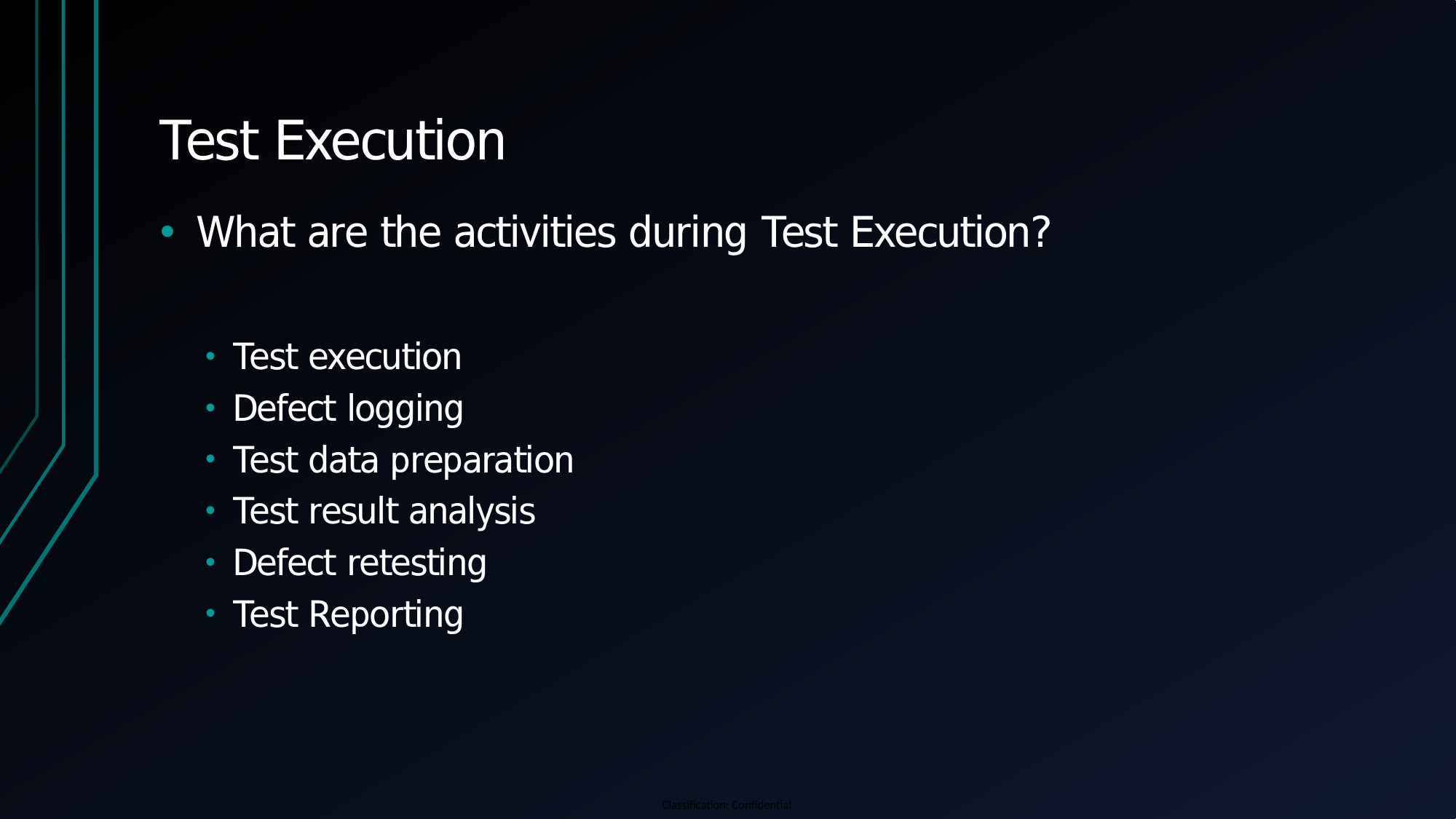

# Test Execution
What are the activities during Test Execution?

Test execution
Defect logging
Test data preparation
Test result analysis
Defect retesting
Test Reporting